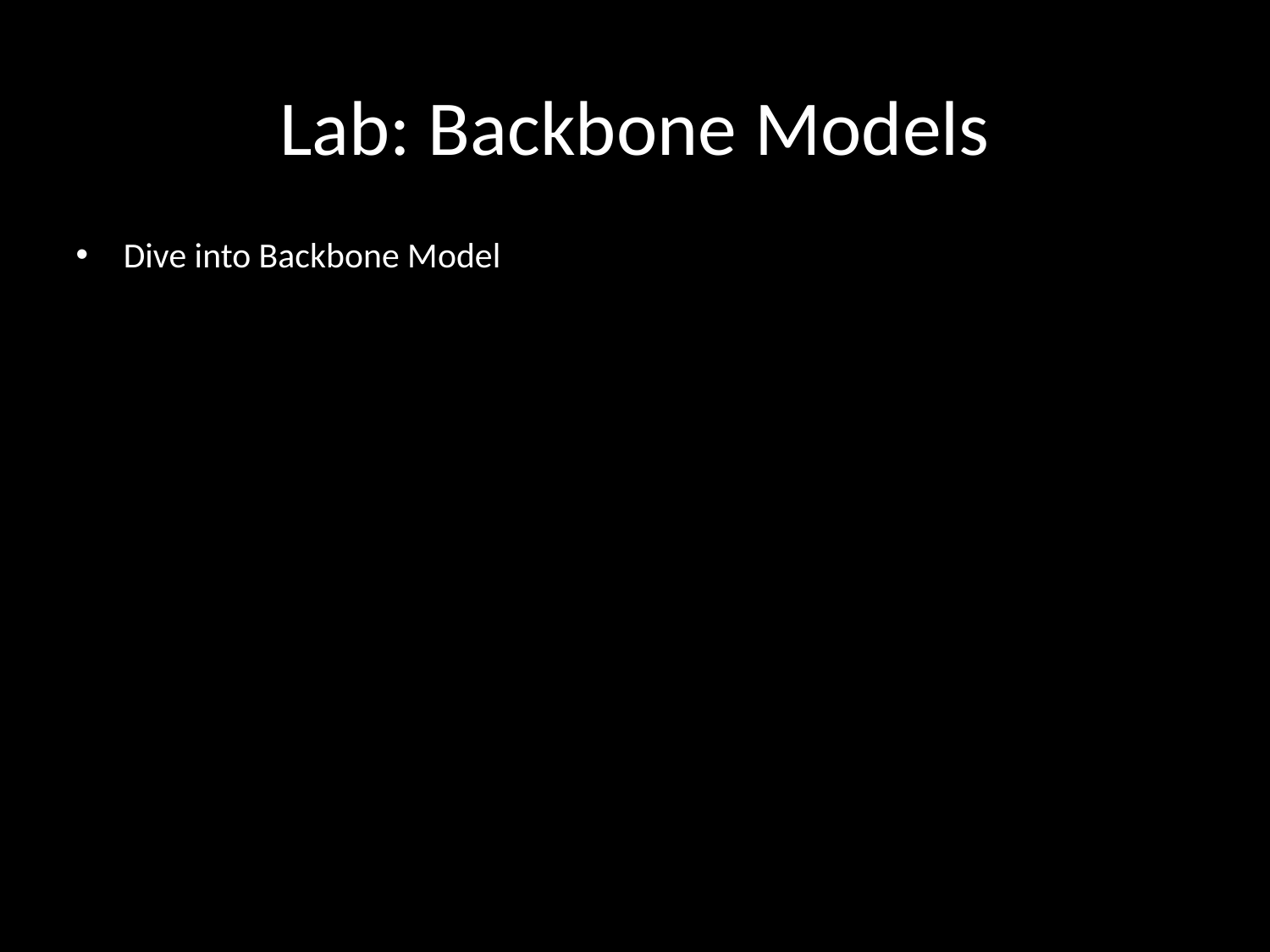

# Lab: Backbone Models
Dive into Backbone Model